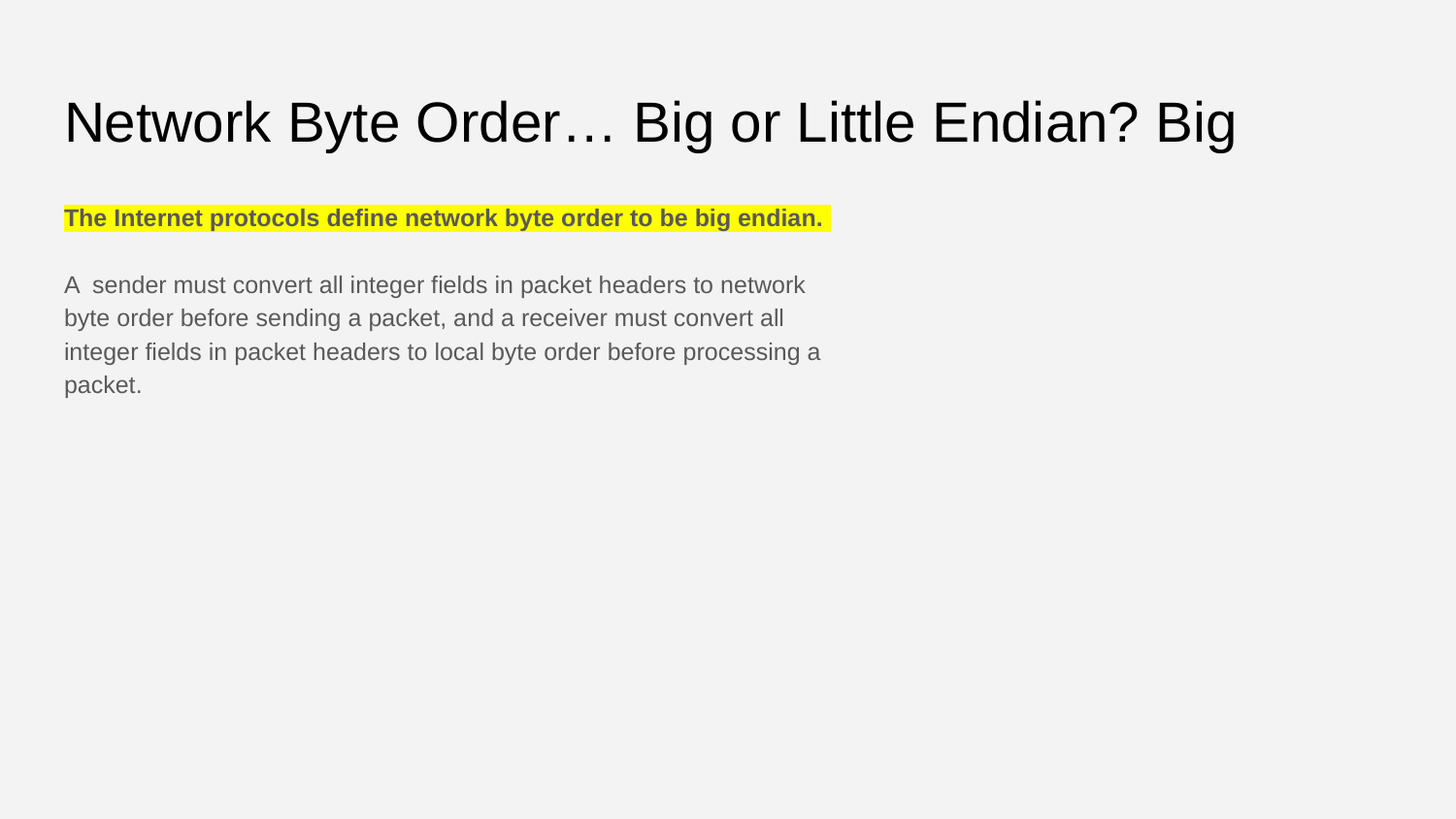

# Network Byte Order… Big or Little Endian? Big
The Internet protocols define network byte order to be big endian.
A  sender must convert all integer fields in packet headers to network  byte order before sending a packet, and a receiver must convert all integer fields in packet headers to local byte order before processing a  packet.